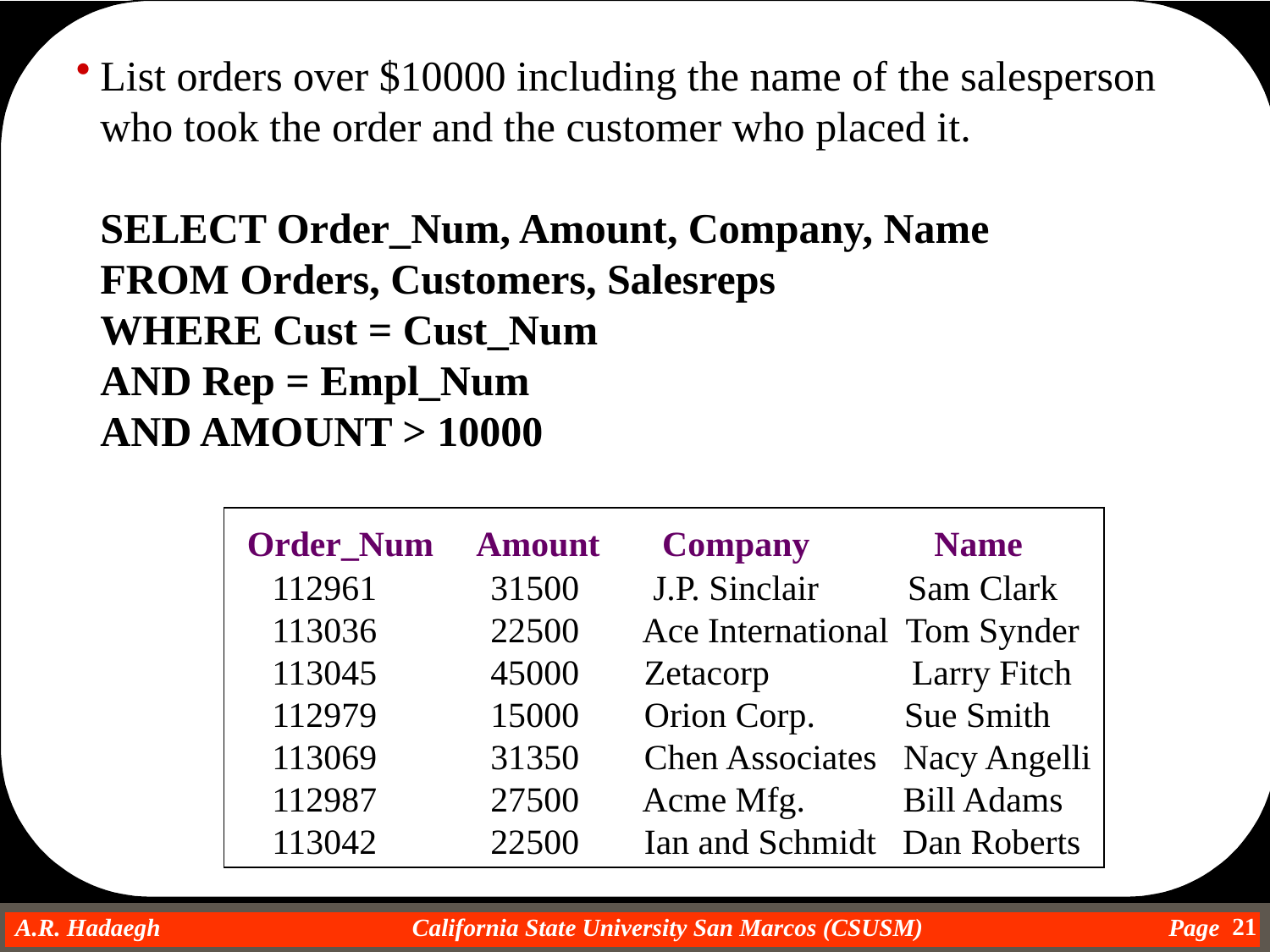

List orders over $10000 including the name of the salesperson who took the order and the customer who placed it.

SELECT Order_Num, Amount, Company, Name
FROM Orders, Customers, Salesreps
WHERE Cust = Cust_Num
AND Rep = Empl_Num
AND AMOUNT > 10000
 Order_Num     Amount       Company              Name
    112961      	31500 	    J.P. Sinclair          Sam Clark
    113036      	22500 	   Ace International  Tom Synder
    113045      	45000 	   Zetacorp                Larry Fitch
    112979      	15000 	   Orion Corp.          Sue Smith
    113069      	31350 	   Chen Associates   Nacy Angelli
    112987     	27500 	   Acme Mfg.           Bill Adams
    113042     	22500 	   Ian and Schmidt   Dan Roberts
21